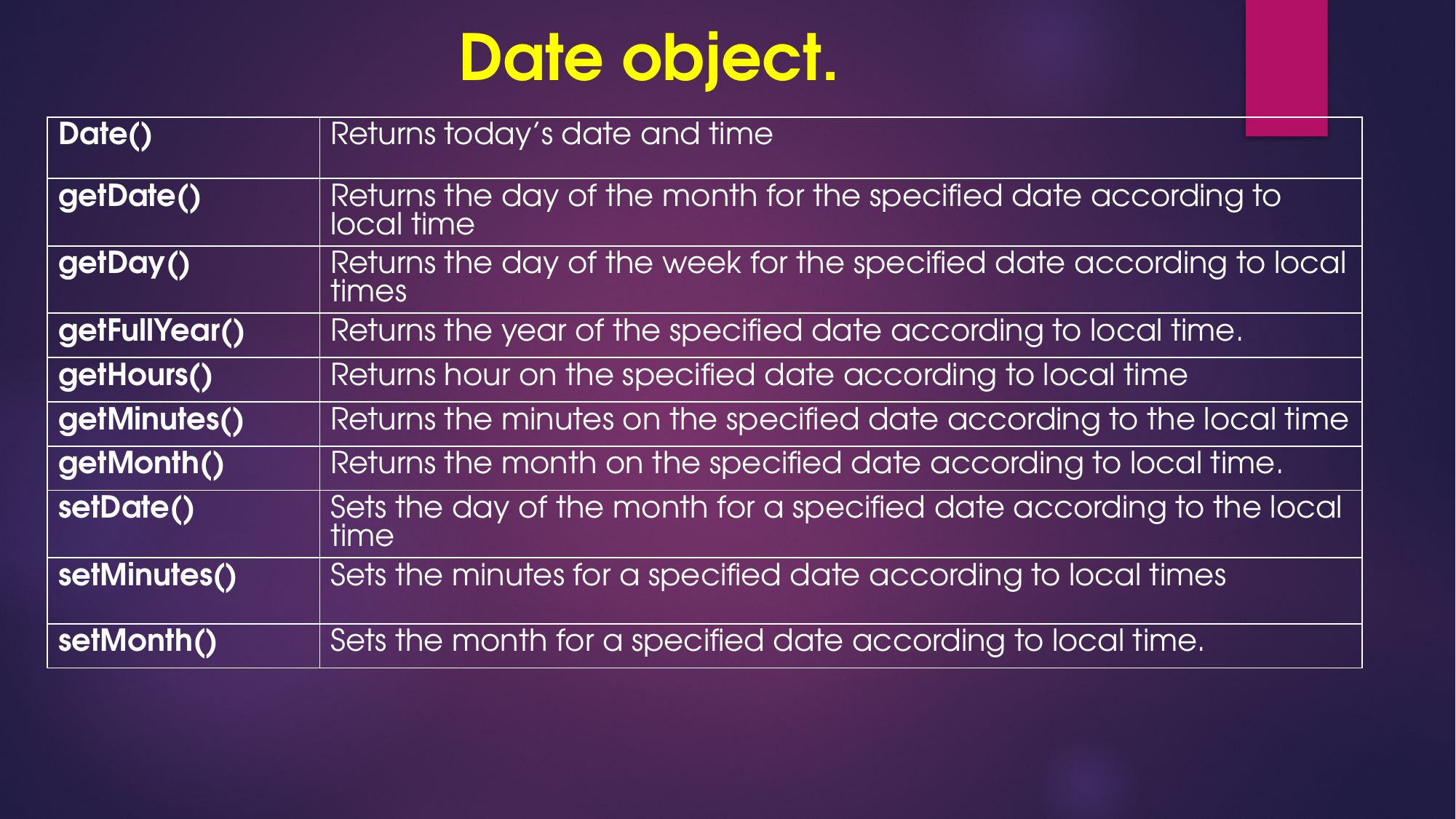

# Date object.
| Date() | Returns today’s date and time |
| --- | --- |
| getDate() | Returns the day of the month for the specified date according to local time |
| getDay() | Returns the day of the week for the specified date according to local times |
| getFullYear() | Returns the year of the specified date according to local time. |
| getHours() | Returns hour on the specified date according to local time |
| getMinutes() | Returns the minutes on the specified date according to the local time |
| getMonth() | Returns the month on the specified date according to local time. |
| setDate() | Sets the day of the month for a specified date according to the local time |
| setMinutes() | Sets the minutes for a specified date according to local times |
| setMonth() | Sets the month for a specified date according to local time. |